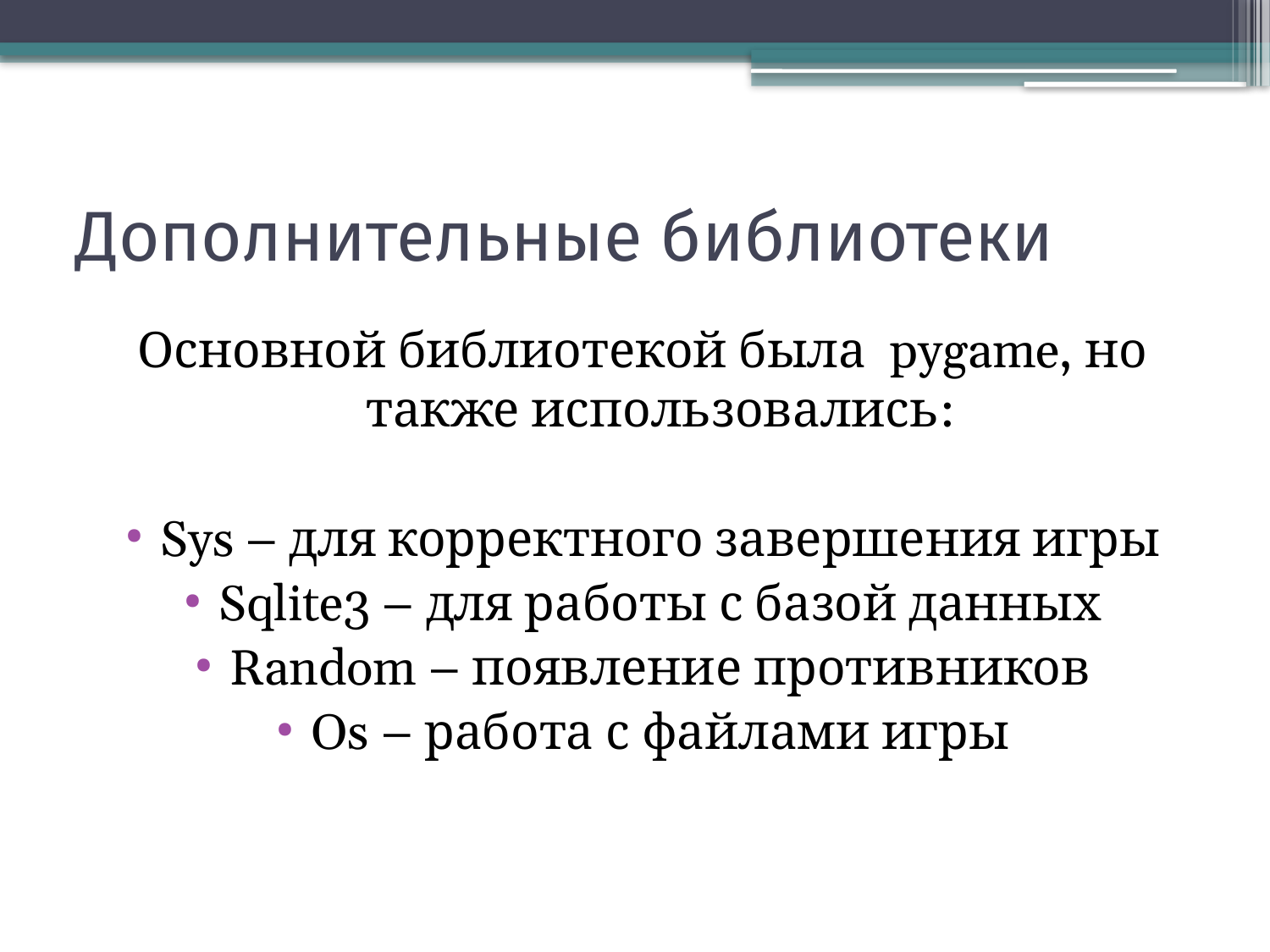

# Дополнительные библиотеки
Основной библиотекой была  pygame, но также использовались:

Sys – для корректного завершения игры
Sqlite3 – для работы с базой данных
Random – появление противников
Os – работа с файлами игры